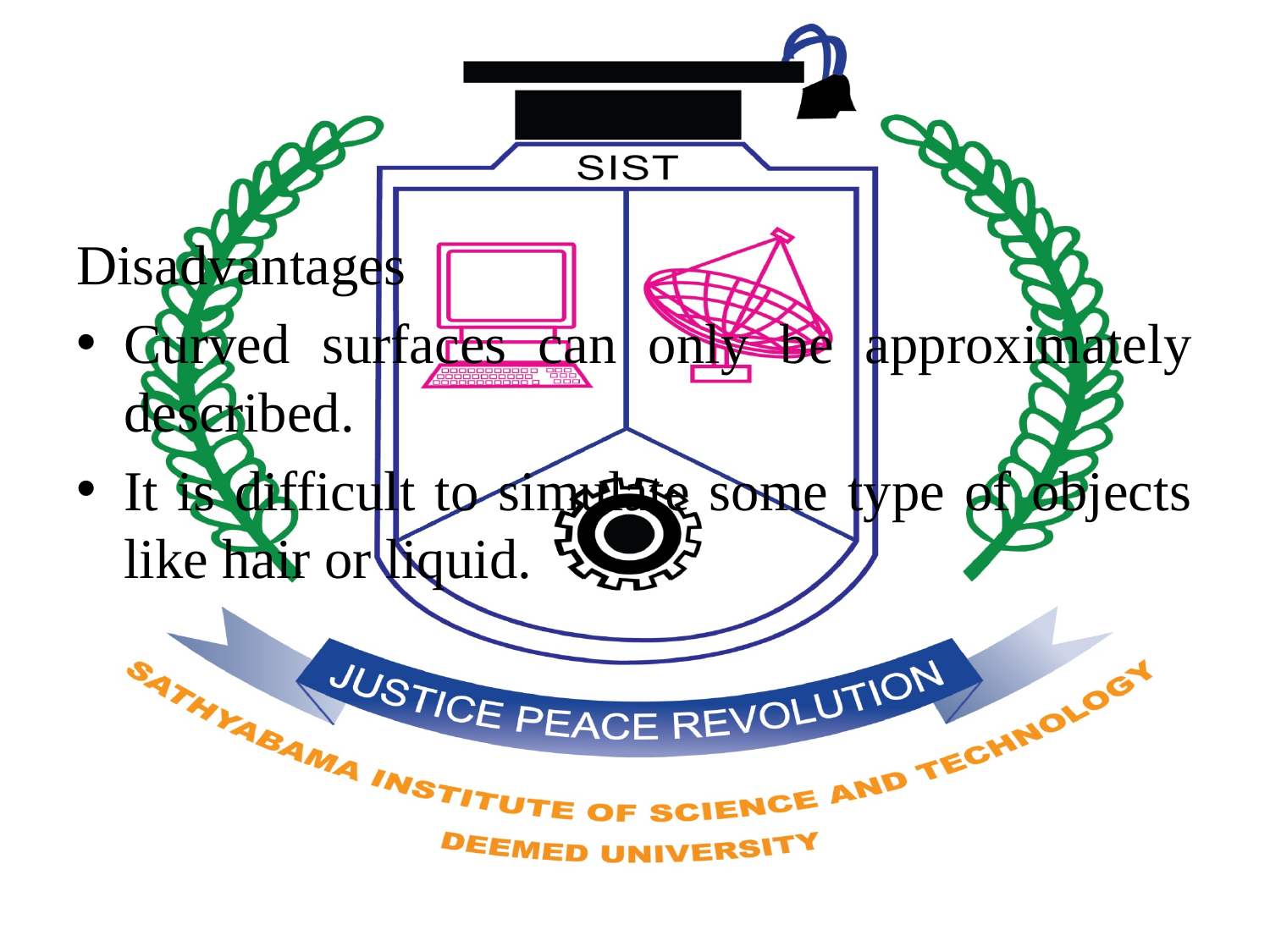

Disadvantages
Curved surfaces can only be approximately described.
It is difficult to simulate some type of objects like hair or liquid.